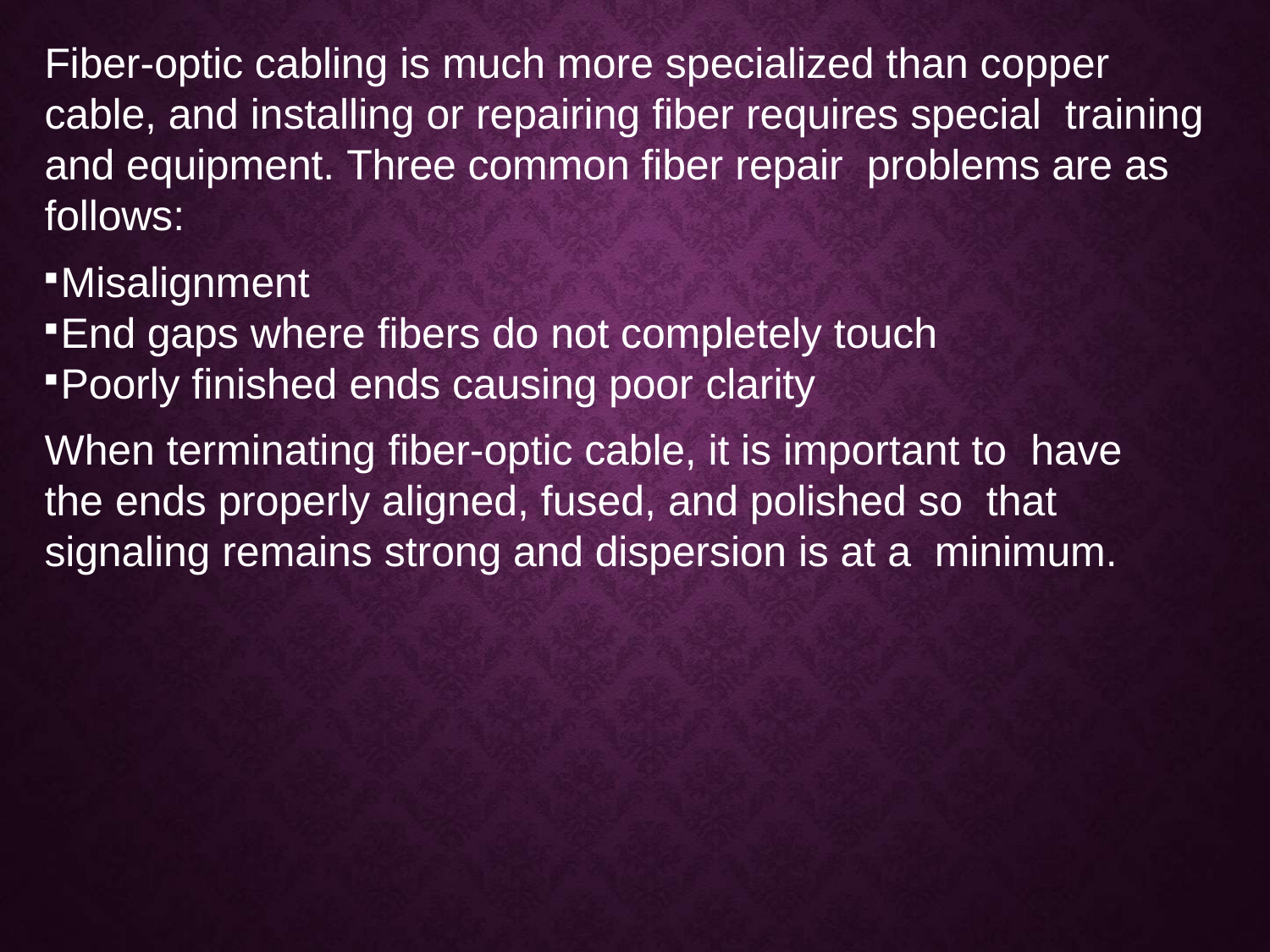

Fiber-optic cabling is much more specialized than copper  cable, and installing or repairing fiber requires special  training and equipment. Three common fiber repair  problems are as follows:

Misalignment
End gaps where fibers do not completely touch
Poorly finished ends causing poor clarity

When terminating fiber-optic cable, it is important to  have the ends properly aligned, fused, and polished so  that signaling remains strong and dispersion is at a  minimum.